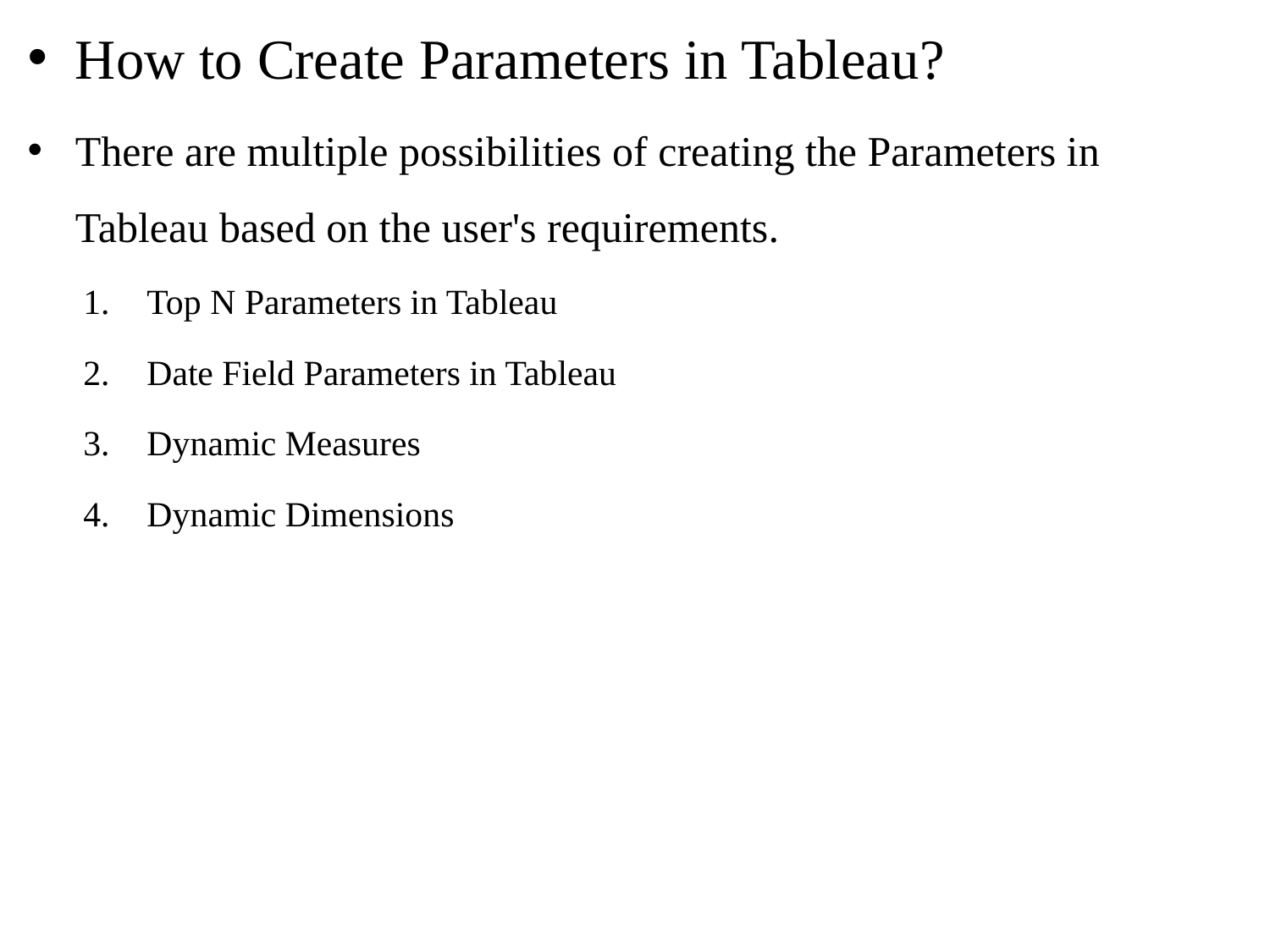

How to Create Parameters in Tableau?
There are multiple possibilities of creating the Parameters in Tableau based on the user's requirements.
Top N Parameters in Tableau
Date Field Parameters in Tableau
Dynamic Measures
Dynamic Dimensions